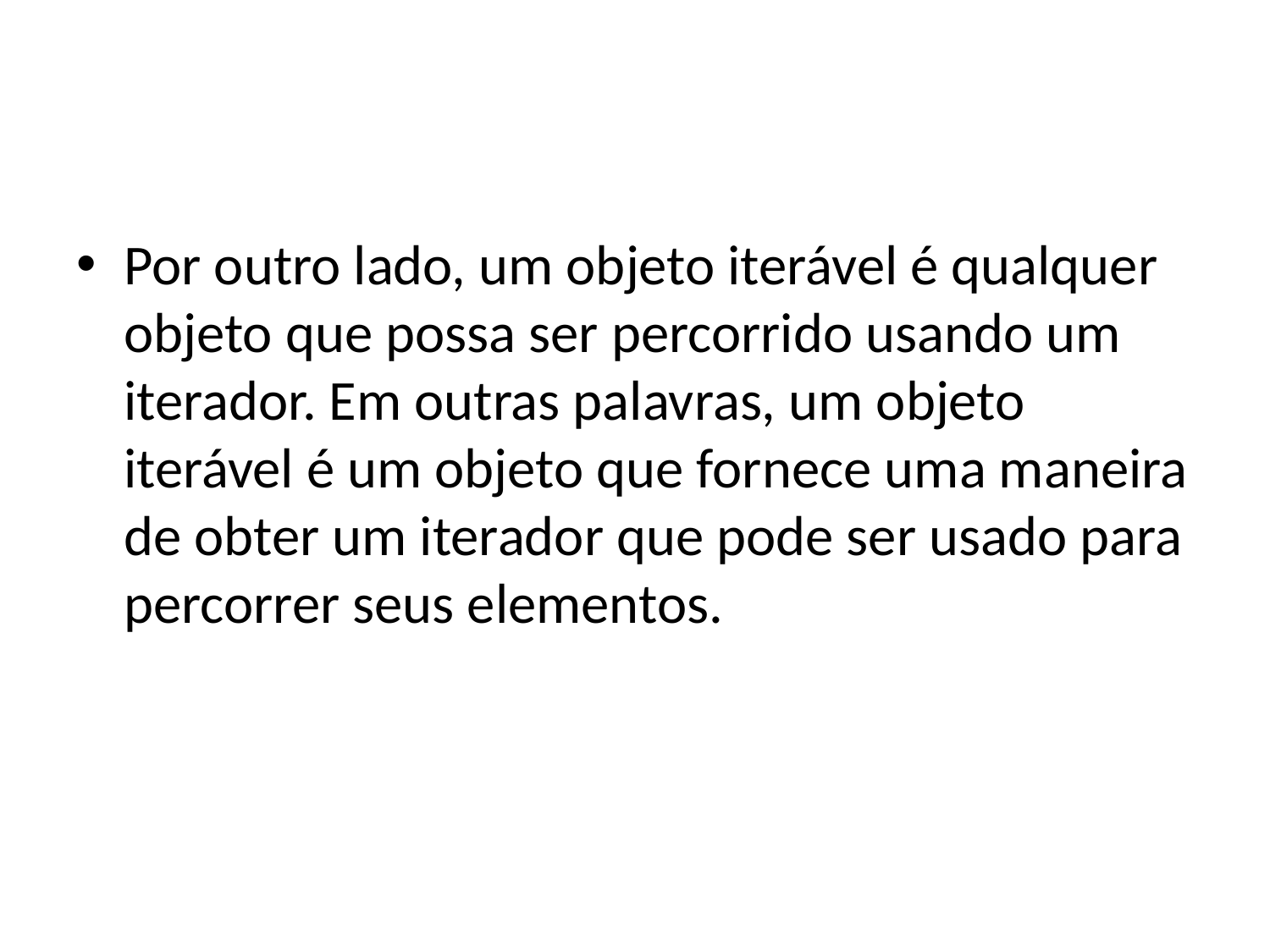

#
Por outro lado, um objeto iterável é qualquer objeto que possa ser percorrido usando um iterador. Em outras palavras, um objeto iterável é um objeto que fornece uma maneira de obter um iterador que pode ser usado para percorrer seus elementos.